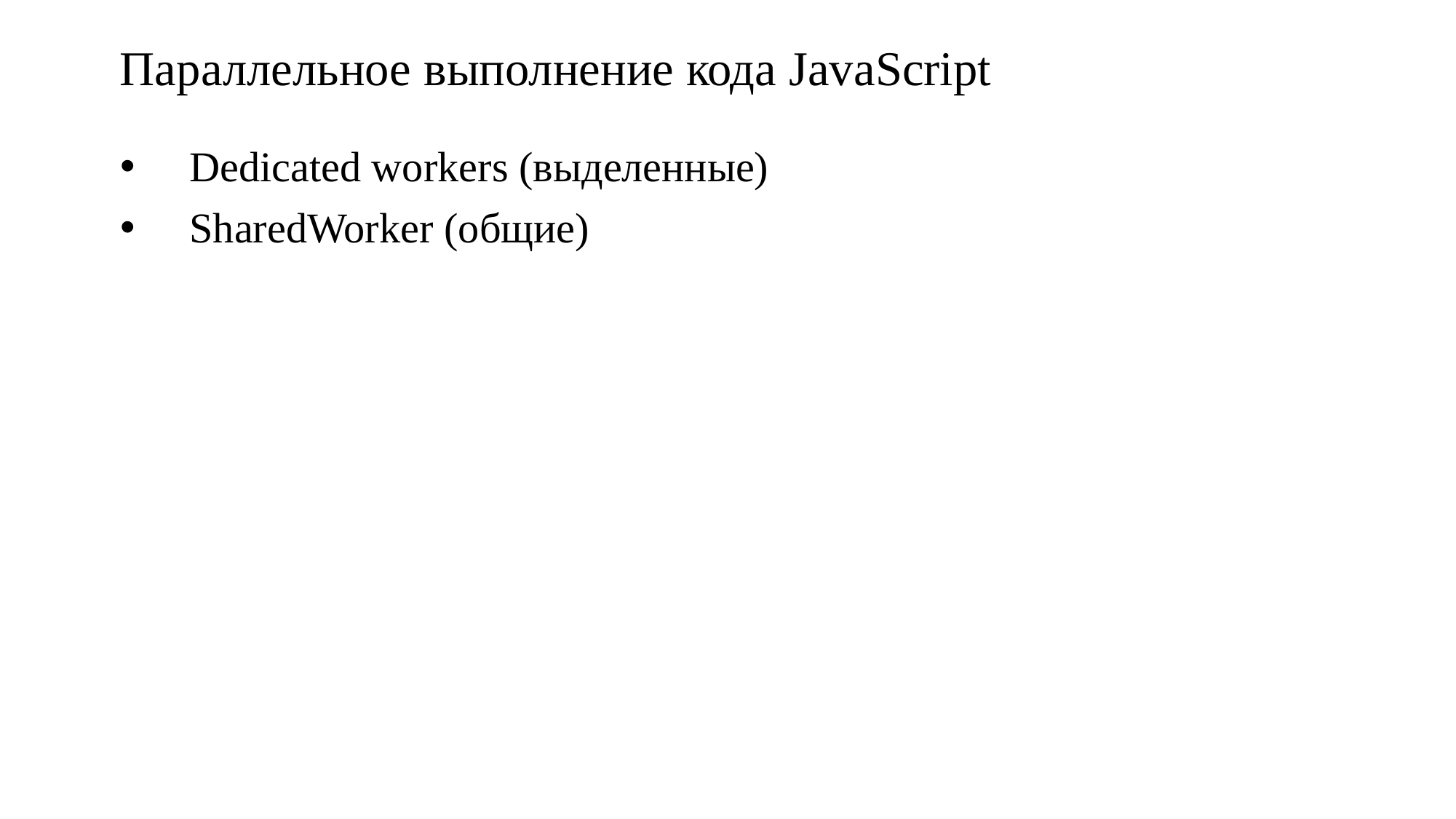

# Параллельное выполнение кода JavaScript
    Dedicated workers (выделенные)
    SharedWorker (общие)